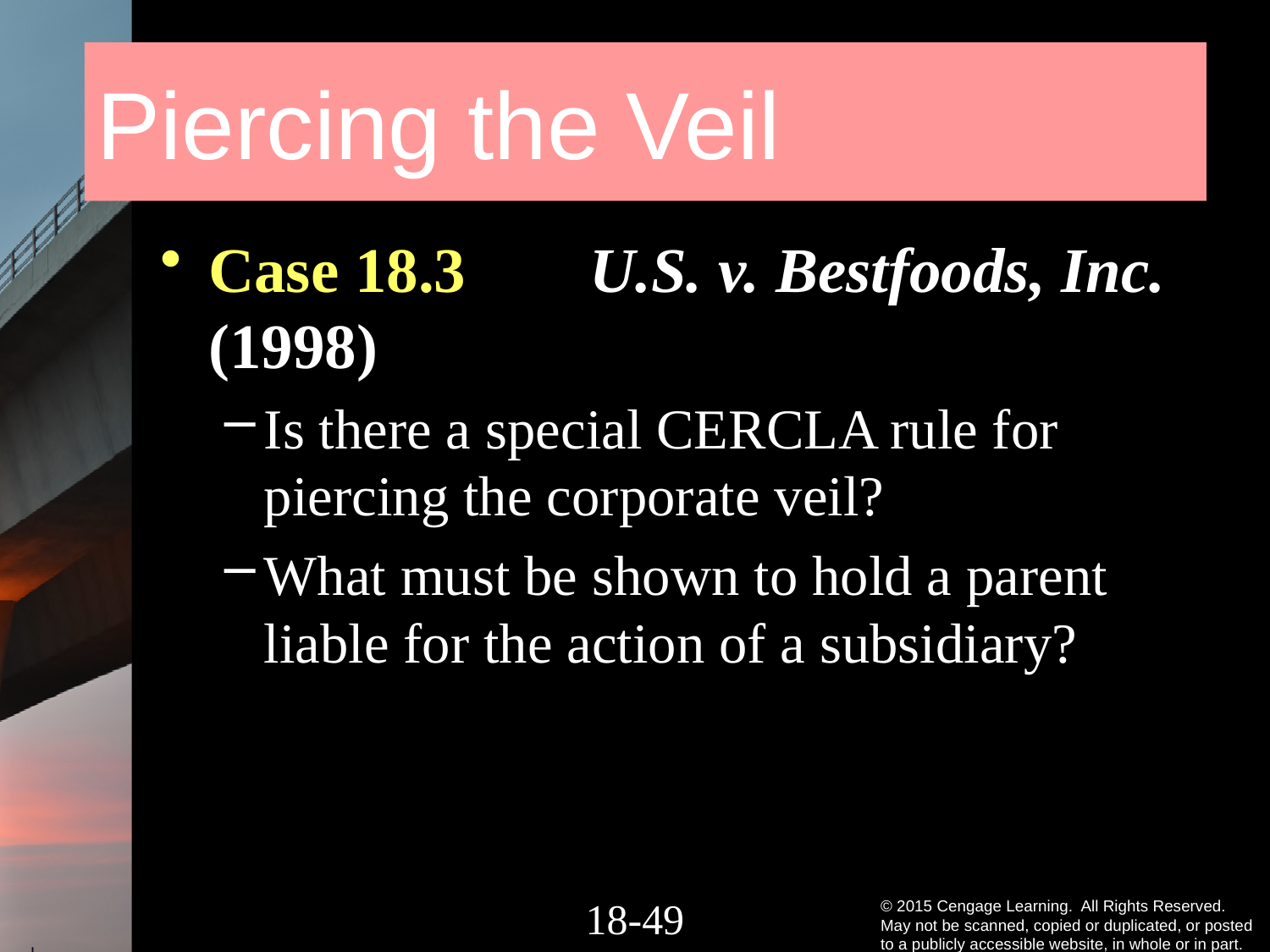

# Piercing the Veil
Case 18.3	U.S. v. Bestfoods, Inc. (1998)
Is there a special CERCLA rule for piercing the corporate veil?
What must be shown to hold a parent liable for the action of a subsidiary?
18-49